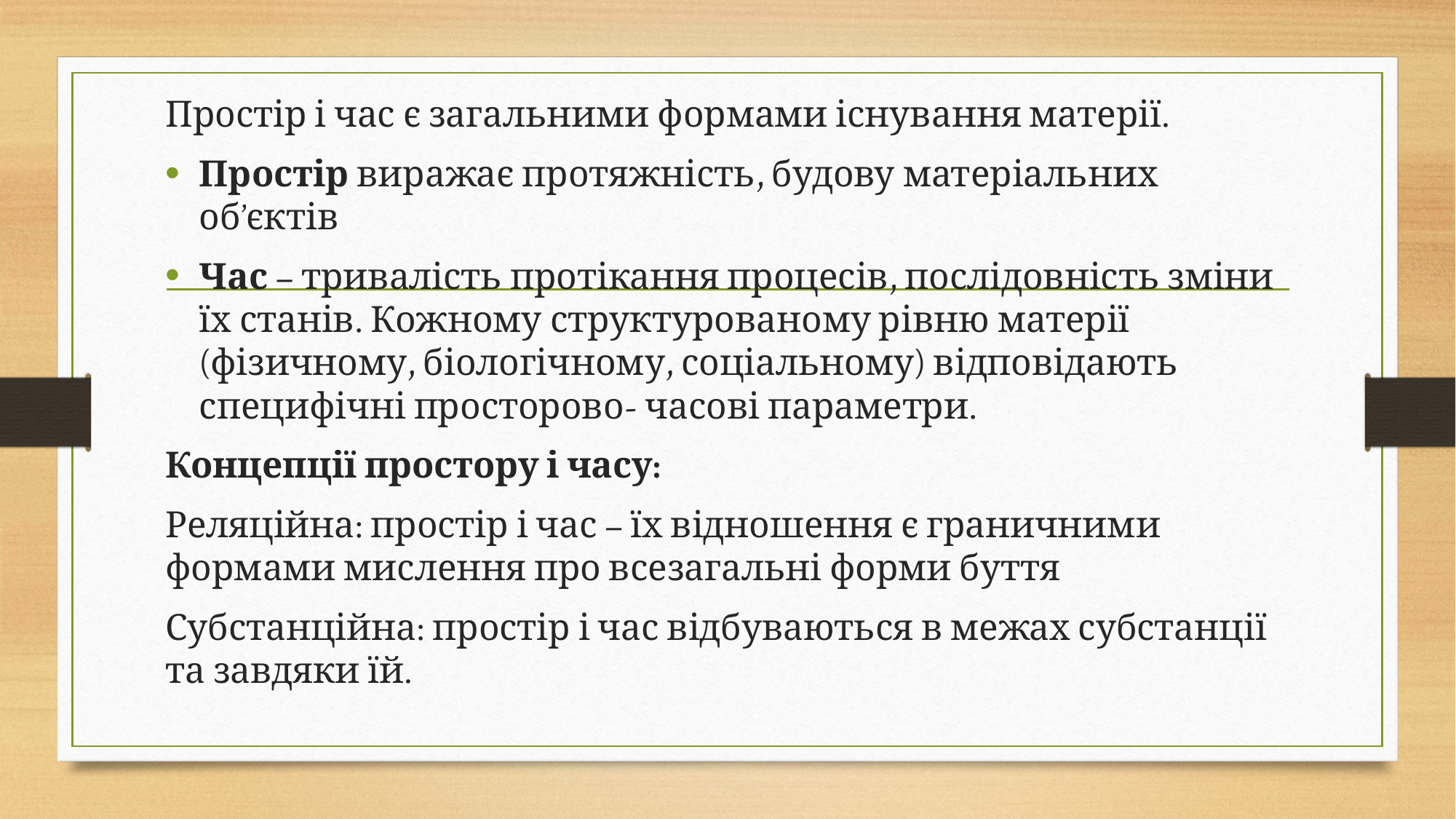

Простір і час є загальними формами існування матерії.
Простір виражає протяжність, будову матеріальних об’єктів
Час – тривалість протікання процесів, послідовність зміни їх станів. Кожному структурованому рівню матерії (фізичному, біологічному, соціальному) відповідають специфічні просторово- часові параметри.
Концепції простору і часу:
Реляційна: простір і час – їх відношення є граничними формами мислення про всезагальні форми буття
Субстанційна: простір і час відбуваються в межах субстанції та завдяки їй.